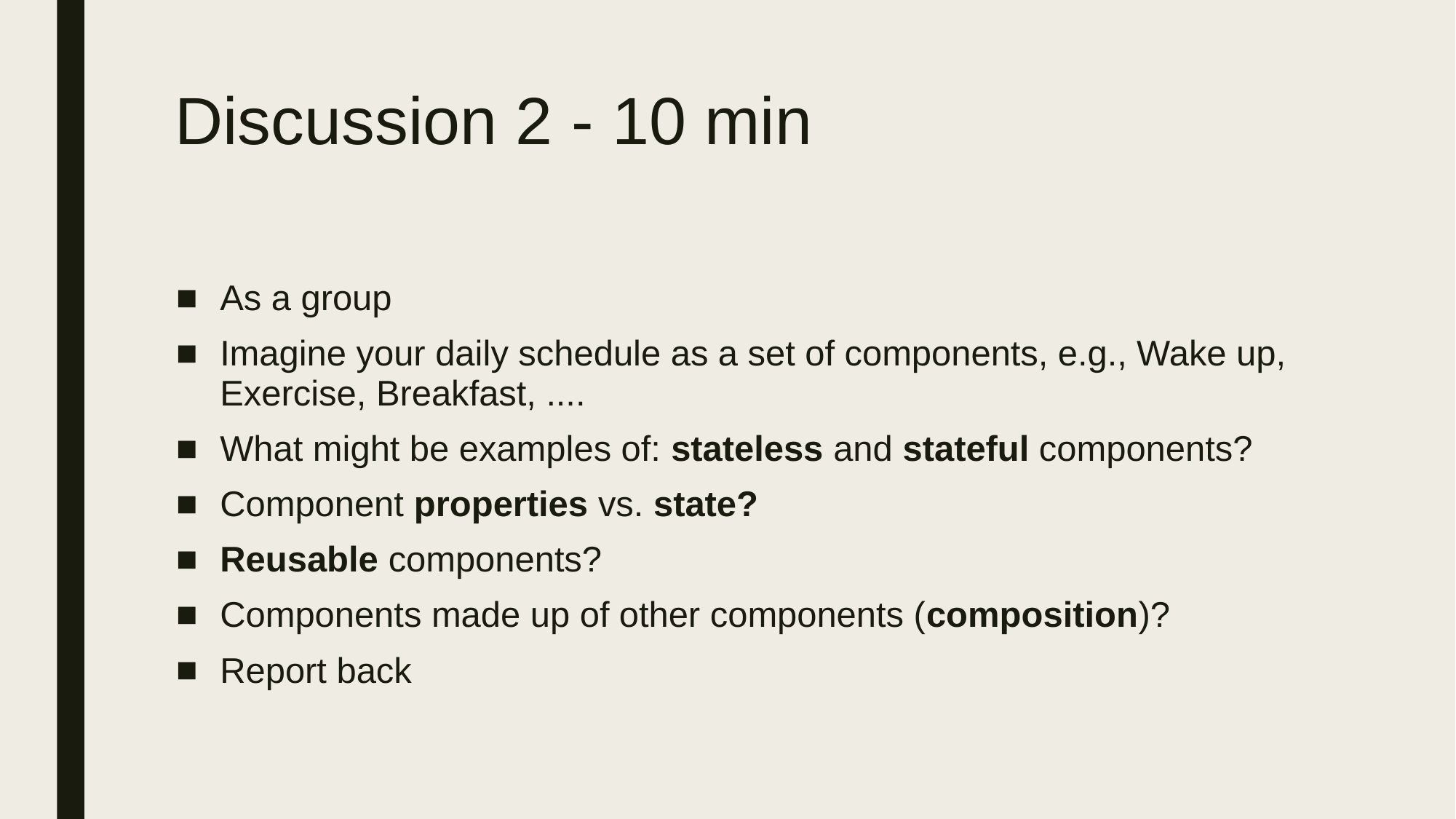

# Discussion 2 - 10 min
As a group
Imagine your daily schedule as a set of components, e.g., Wake up, Exercise, Breakfast, ....
What might be examples of: stateless and stateful components?
Component properties vs. state?
Reusable components?
Components made up of other components (composition)?
Report back